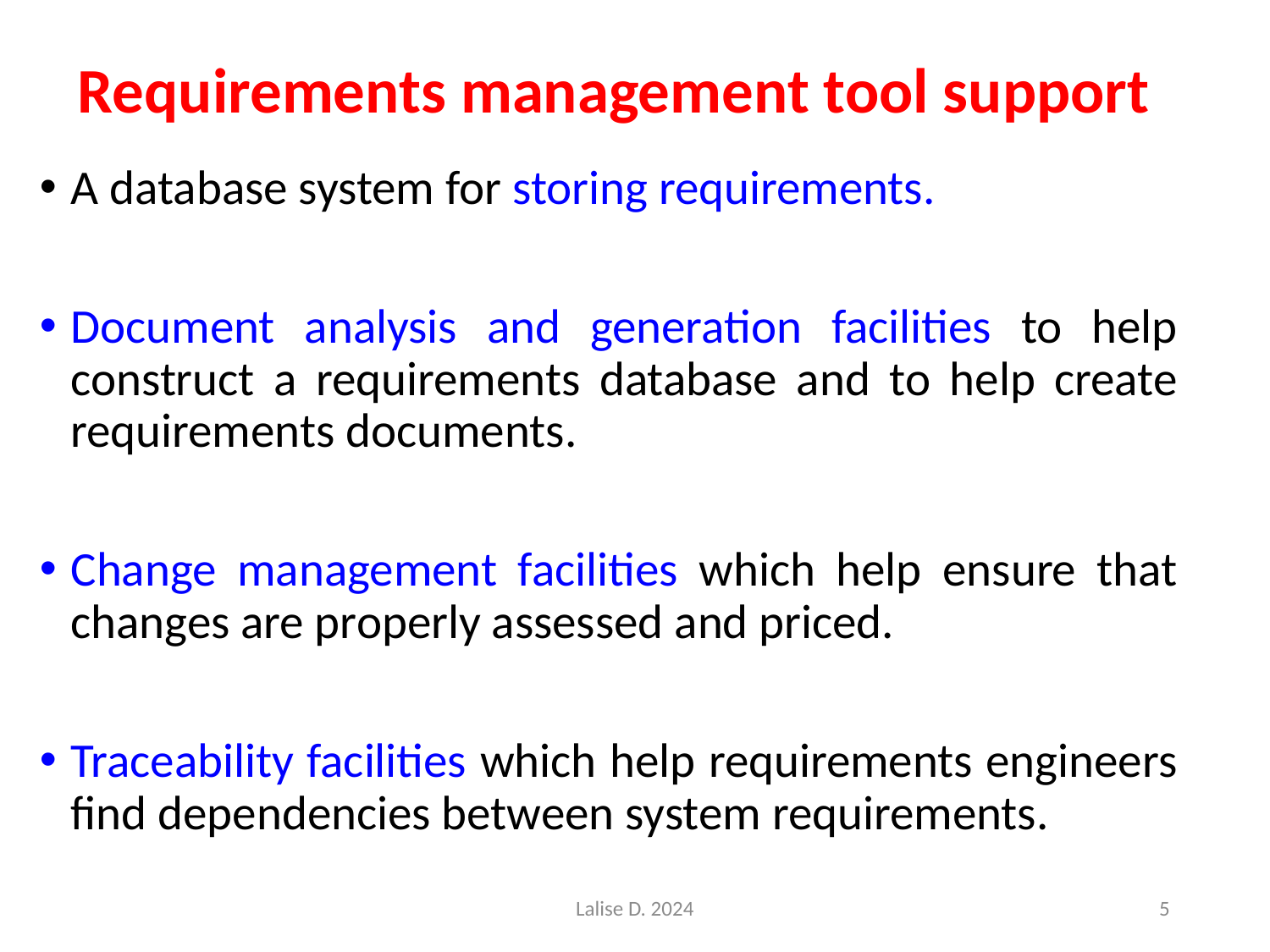

# Requirements management tool support
A database system for storing requirements.

Document analysis and generation facilities to help construct a requirements database and to help create requirements documents.

Change management facilities which help ensure that changes are properly assessed and priced.

Traceability facilities which help requirements engineers find dependencies between system requirements.
Lalise D. 2024
5